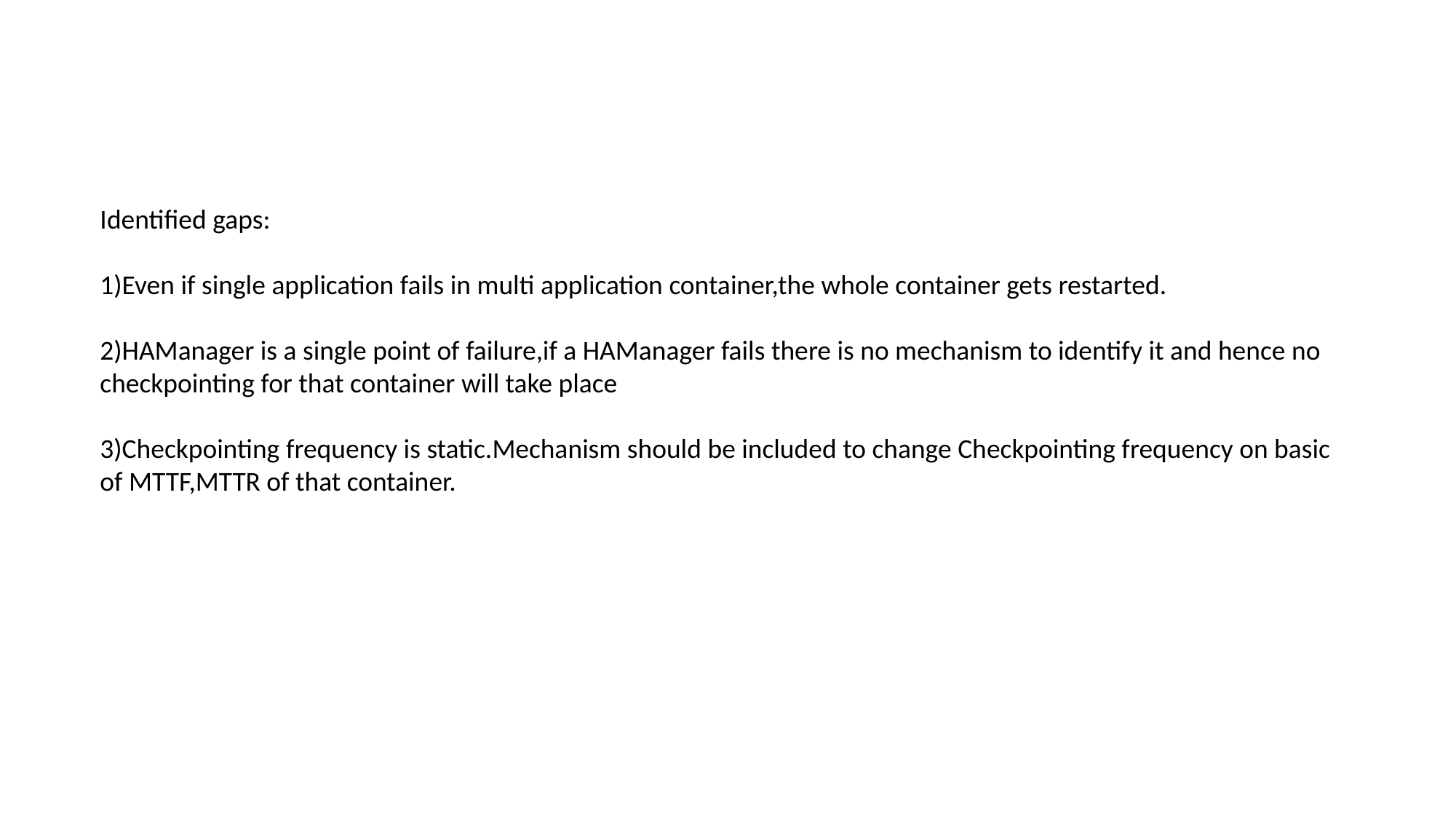

Identified gaps:

1)Even if single application fails in multi application container,the whole container gets restarted.

2)HAManager is a single point of failure,if a HAManager fails there is no mechanism to identify it and hence no checkpointing for that container will take place

3)Checkpointing frequency is static.Mechanism should be included to change Checkpointing frequency on basic of MTTF,MTTR of that container.